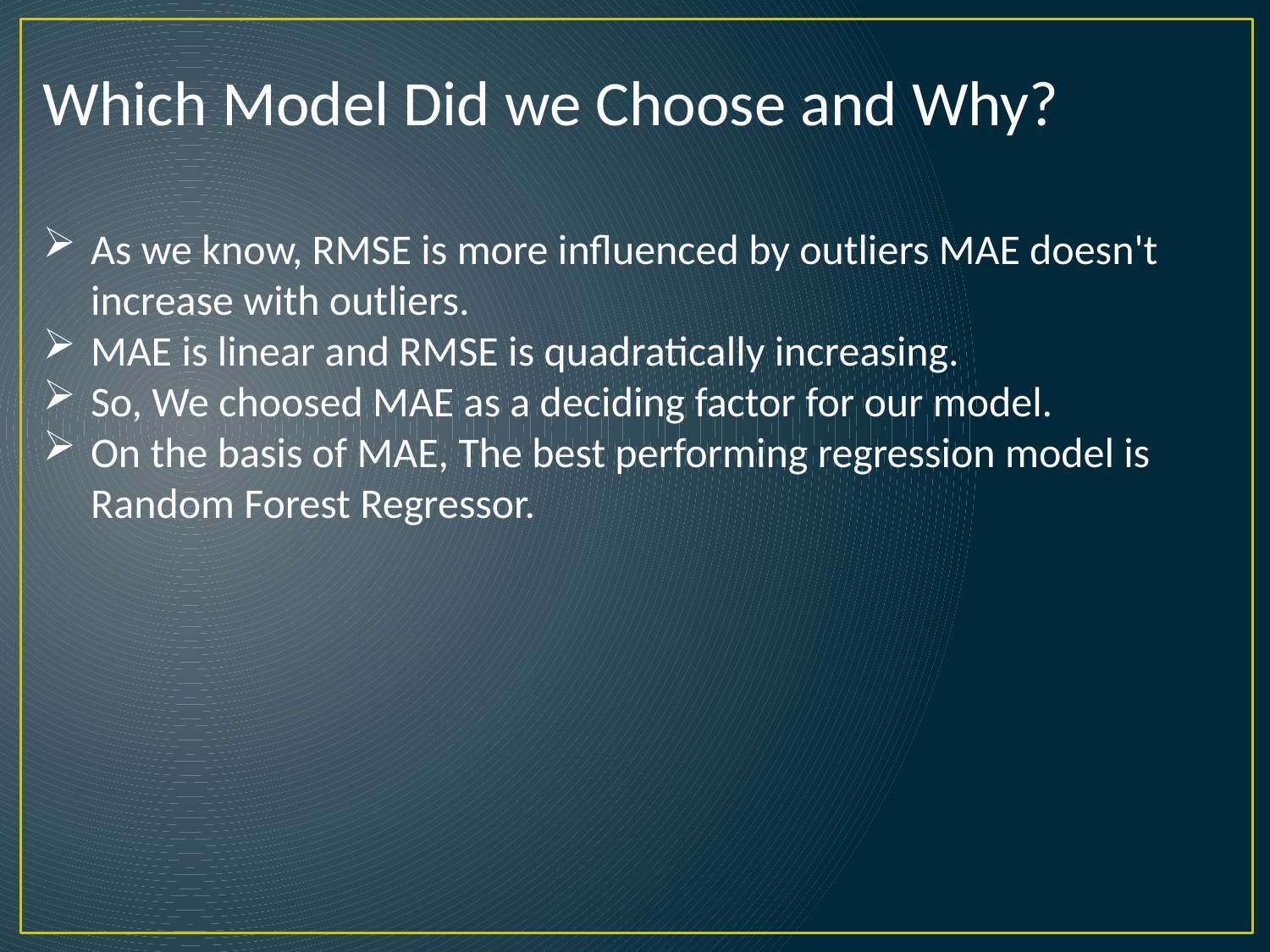

Which Model Did we Choose and Why?
As we know, RMSE is more influenced by outliers MAE doesn't increase with outliers.
MAE is linear and RMSE is quadratically increasing.
So, We choosed MAE as a deciding factor for our model.
On the basis of MAE, The best performing regression model is Random Forest Regressor.